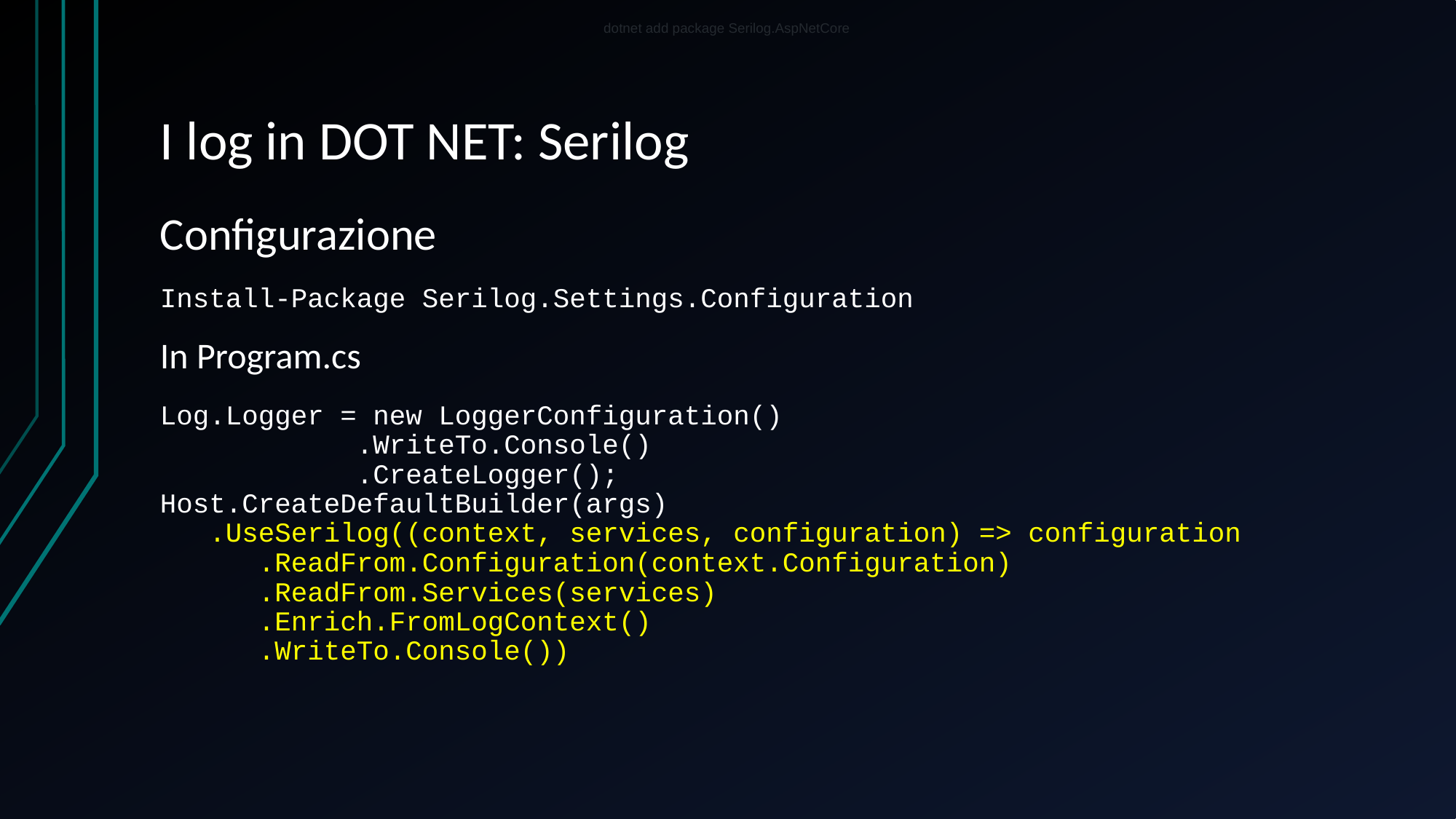

dotnet add package Serilog.AspNetCore
# I log in DOT NET: Serilog
Configurazione
Install-Package Serilog.Settings.Configuration
In Program.cs
Log.Logger = new LoggerConfiguration()
            .WriteTo.Console()
            .CreateLogger();
Host.CreateDefaultBuilder(args)
   .UseSerilog((context, services, configuration) => configuration
      .ReadFrom.Configuration(context.Configuration)
      .ReadFrom.Services(services)
      .Enrich.FromLogContext()
      .WriteTo.Console())